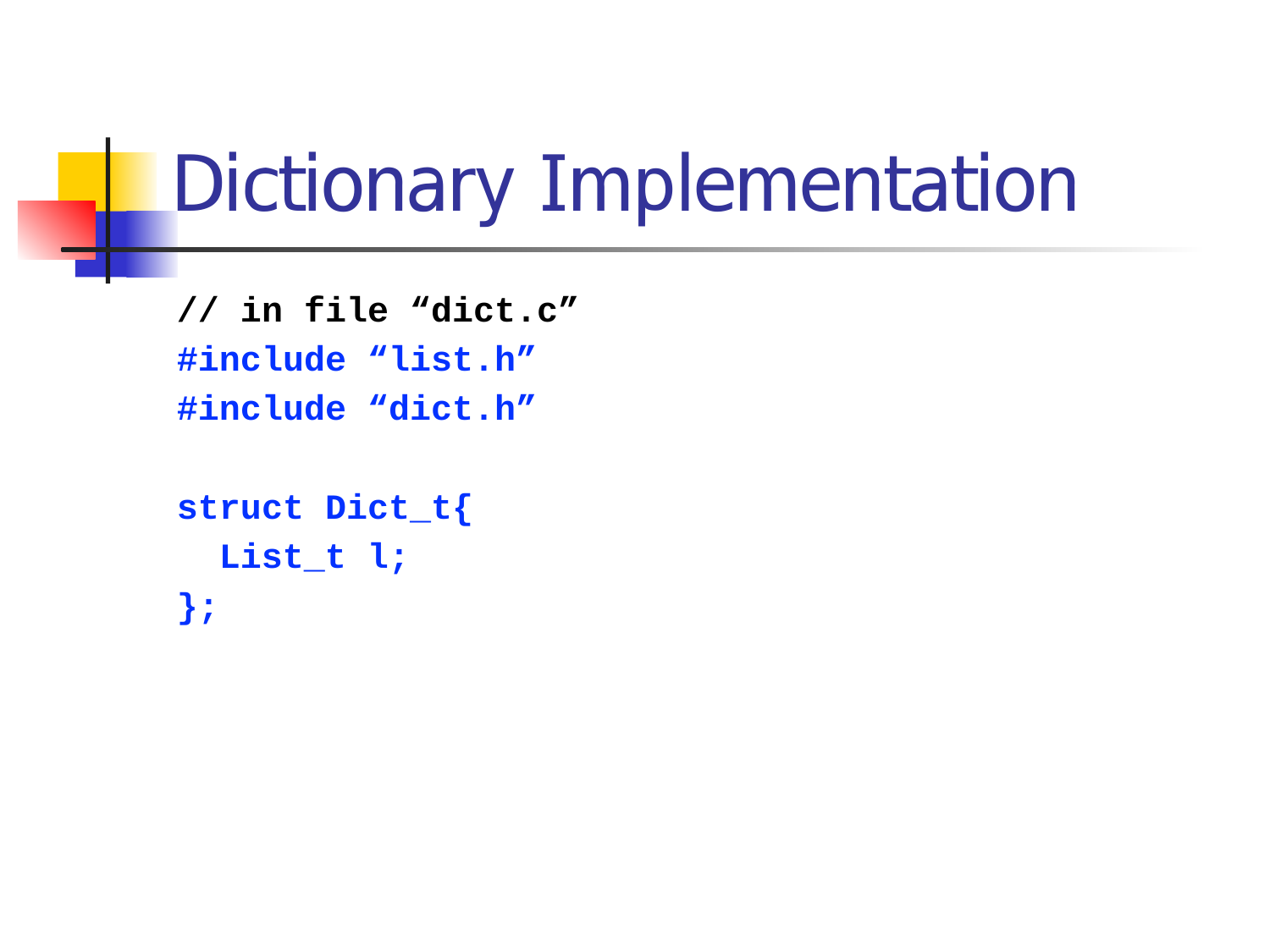

# Dictionary Implementation
// in file “dict.c”
#include “list.h”
#include “dict.h”

struct Dict_t{
  List_t l;
};